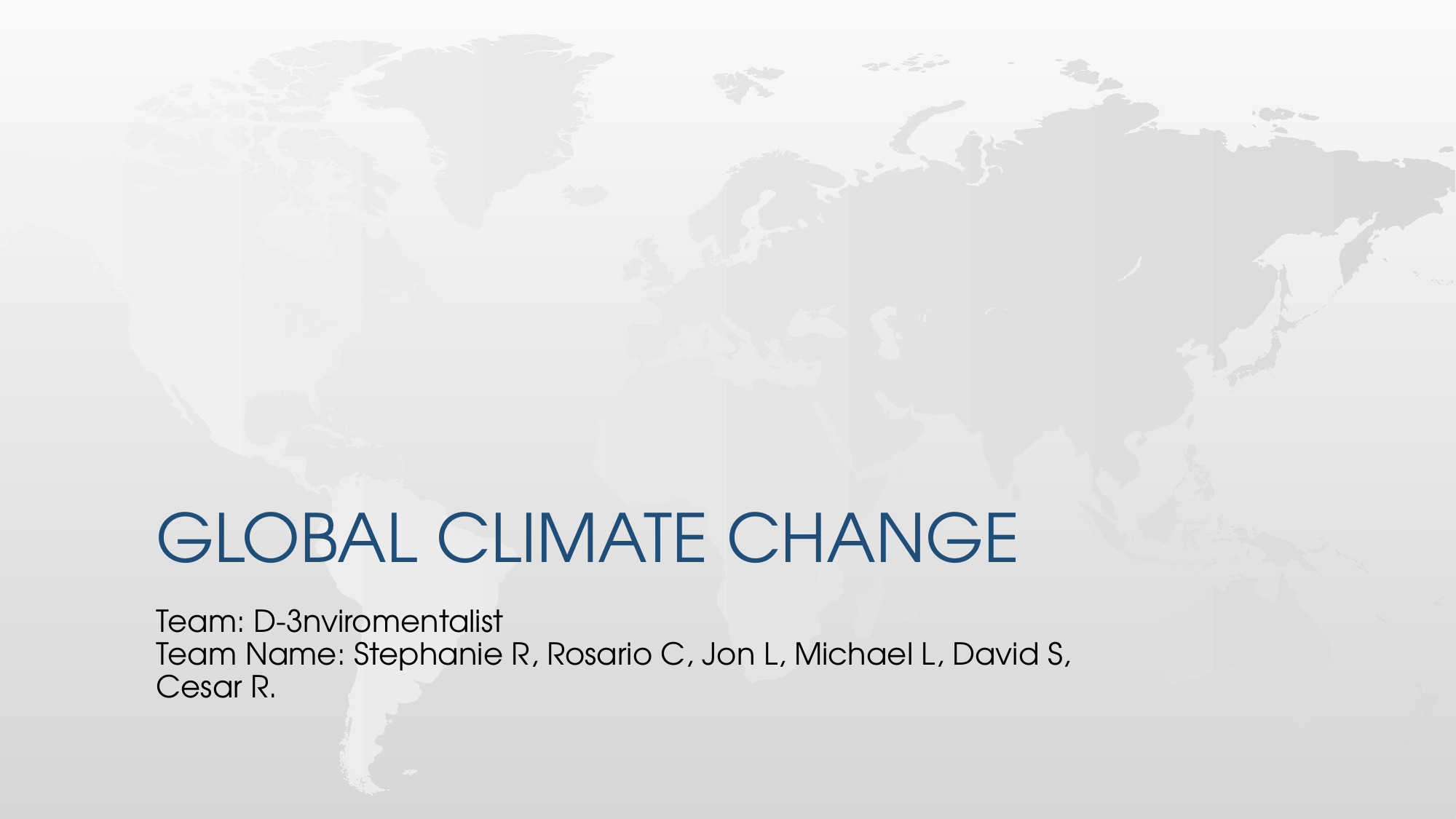

# Global climate change
Team: D-3nviromentalist
Team Name: Stephanie R, Rosario C, Jon L, Michael L, David S, Cesar R.